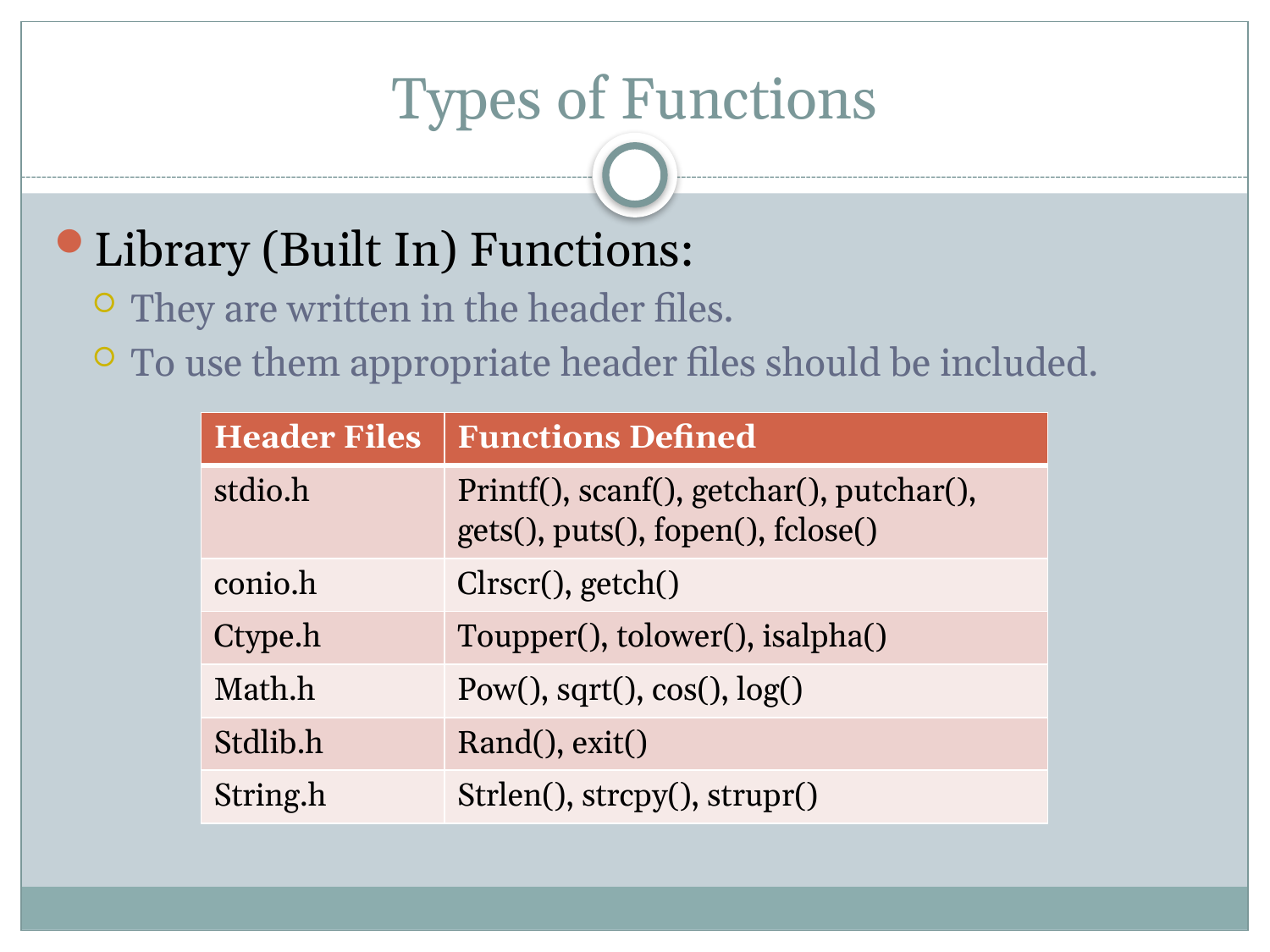

# Types of Functions
Library (Built In) Functions:
They are written in the header files.
To use them appropriate header files should be included.

| Header Files | Functions Defined |
| --- | --- |
| stdio.h | Printf(), scanf(), getchar(), putchar(), gets(), puts(), fopen(), fclose() |
| conio.h | Clrscr(), getch() |
| Ctype.h | Toupper(), tolower(), isalpha() |
| Math.h | Pow(), sqrt(), cos(), log() |
| Stdlib.h | Rand(), exit() |
| String.h | Strlen(), strcpy(), strupr() |